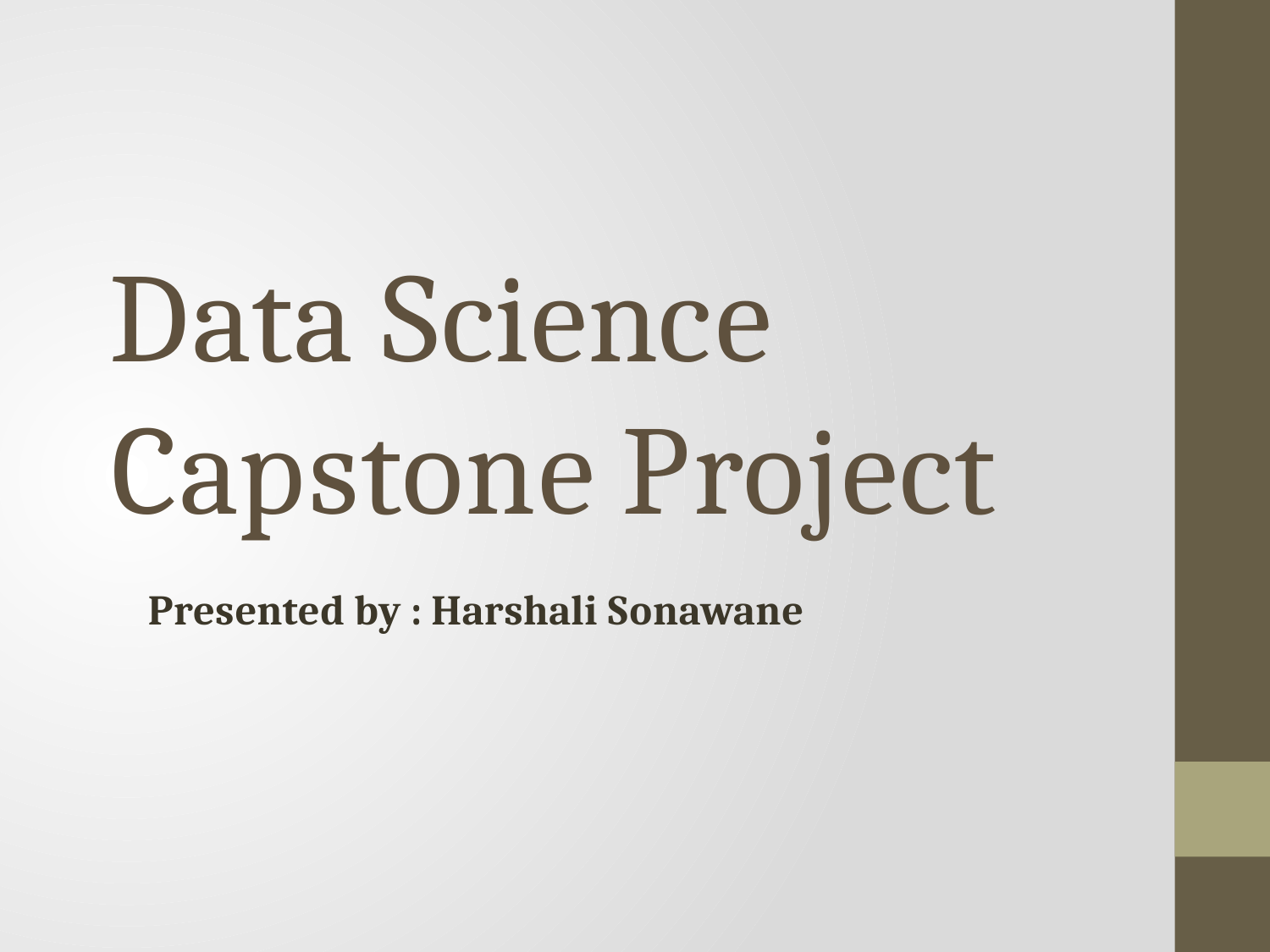

# Data Science Capstone Project
Presented by : Harshali Sonawane